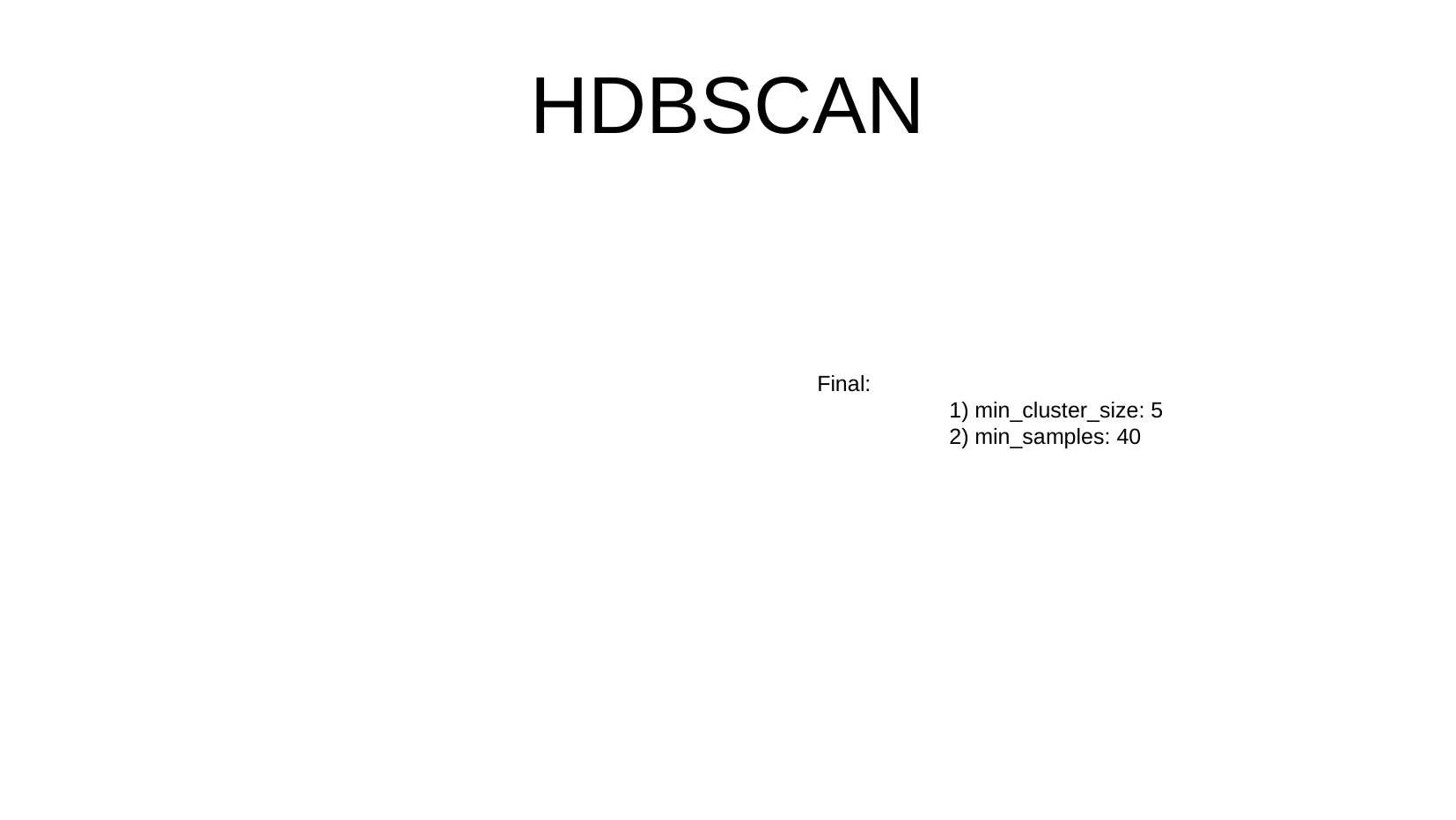

# HDBSCAN
Final:
	1) min_cluster_size: 5
	2) min_samples: 40